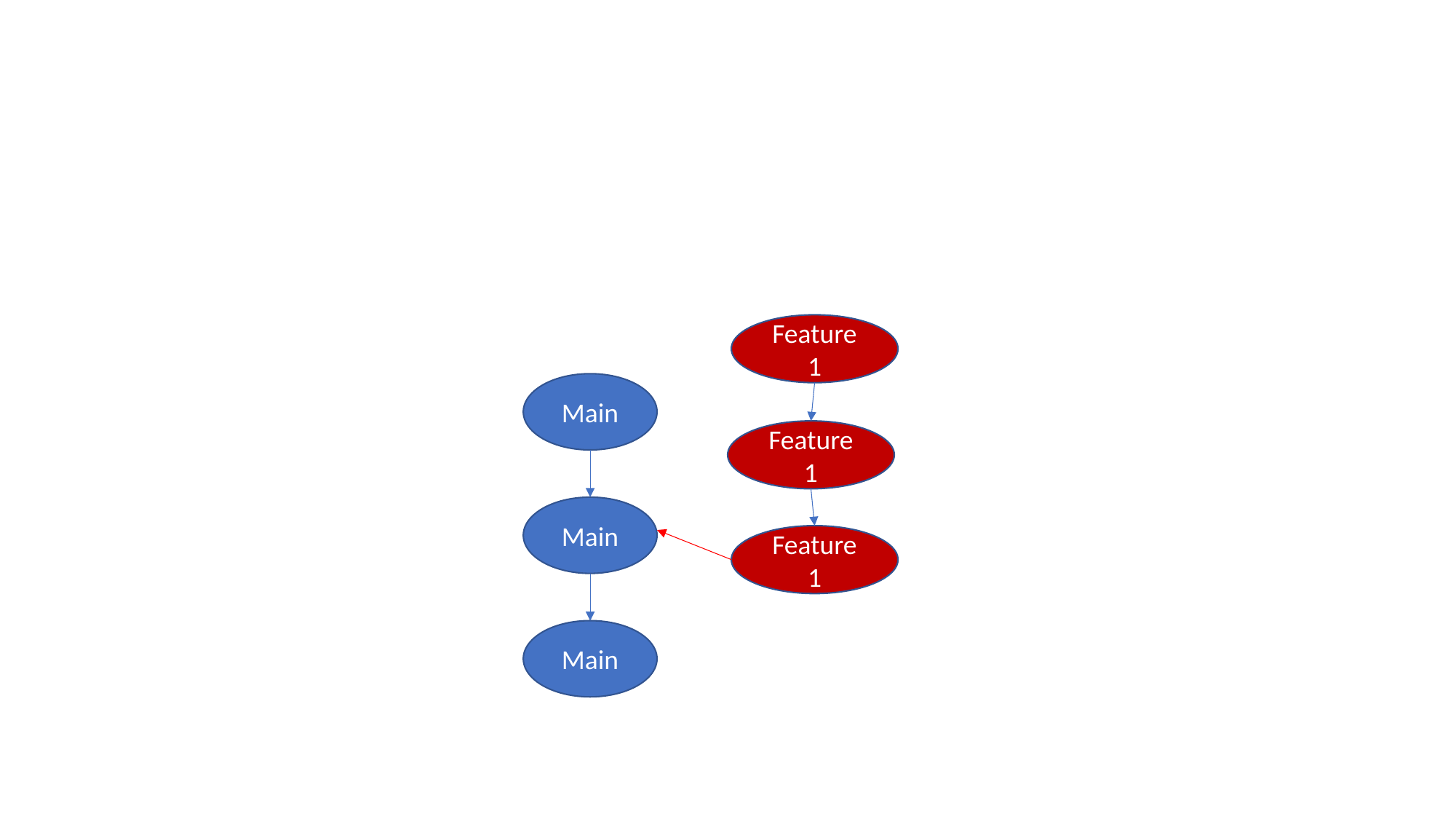

Feature 1
Main
Feature 1
Main
Feature 1
Main